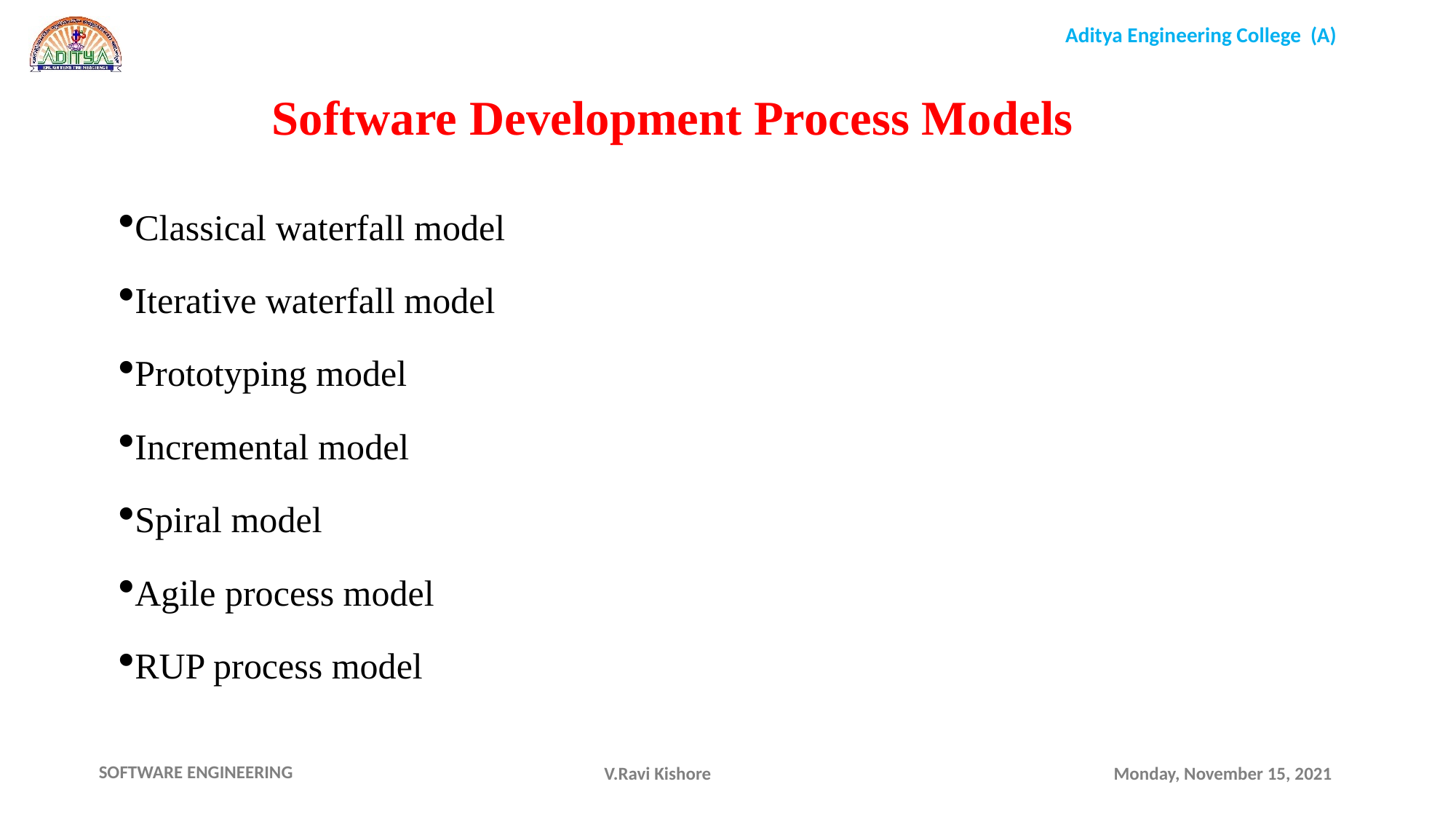

Software Development Process Models
Classical waterfall model
Iterative waterfall model
Prototyping model
Incremental model
Spiral model
Agile process model
RUP process model

V.Ravi Kishore
Monday, November 15, 2021